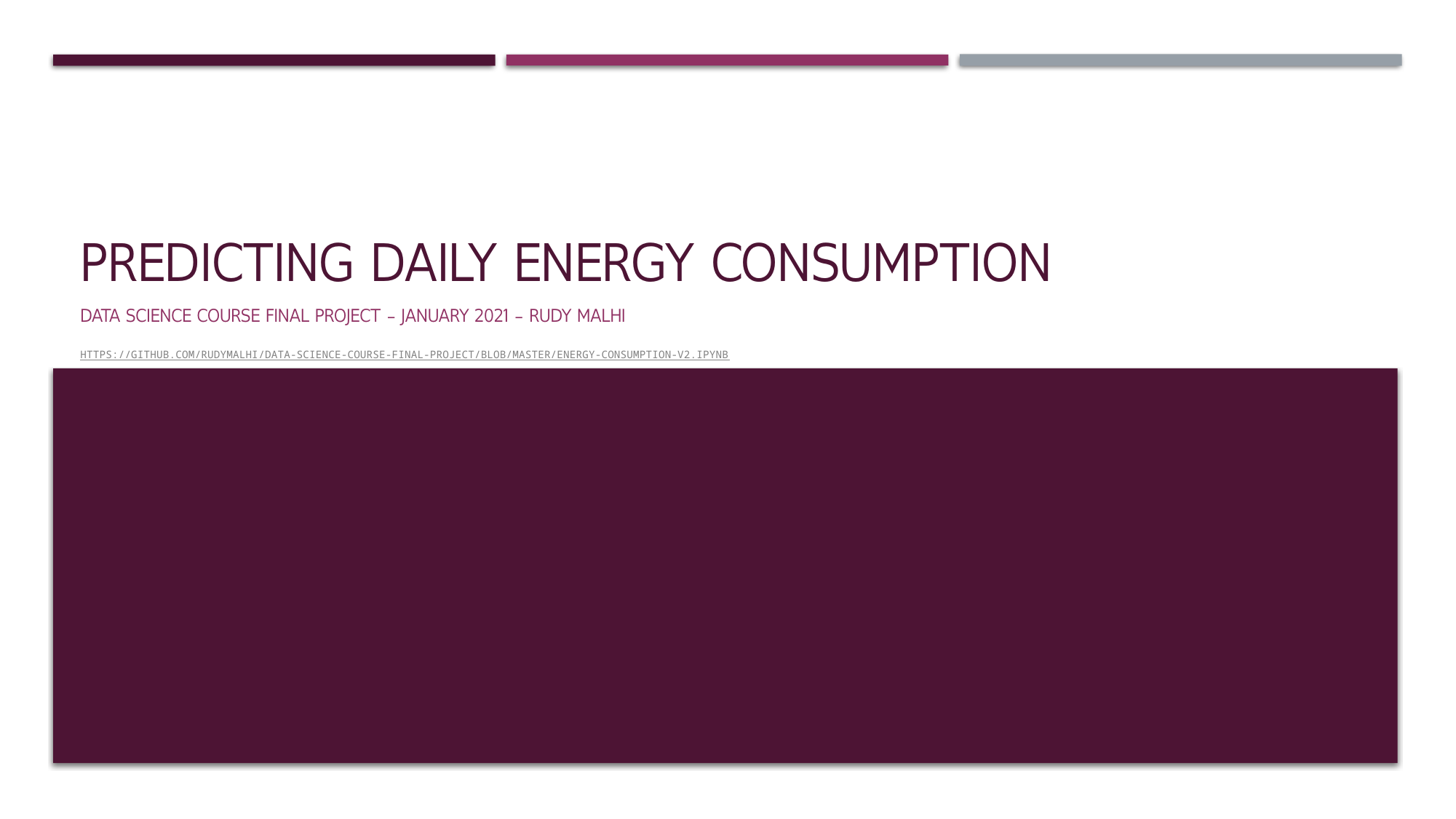

# Predicting daily Energy Consumption
Data science course final projecT – January 2021 – Rudy Malhi
https://github.com/rudymalhi/data-science-course-final-project/blob/master/energy-consumption-v2.ipynb